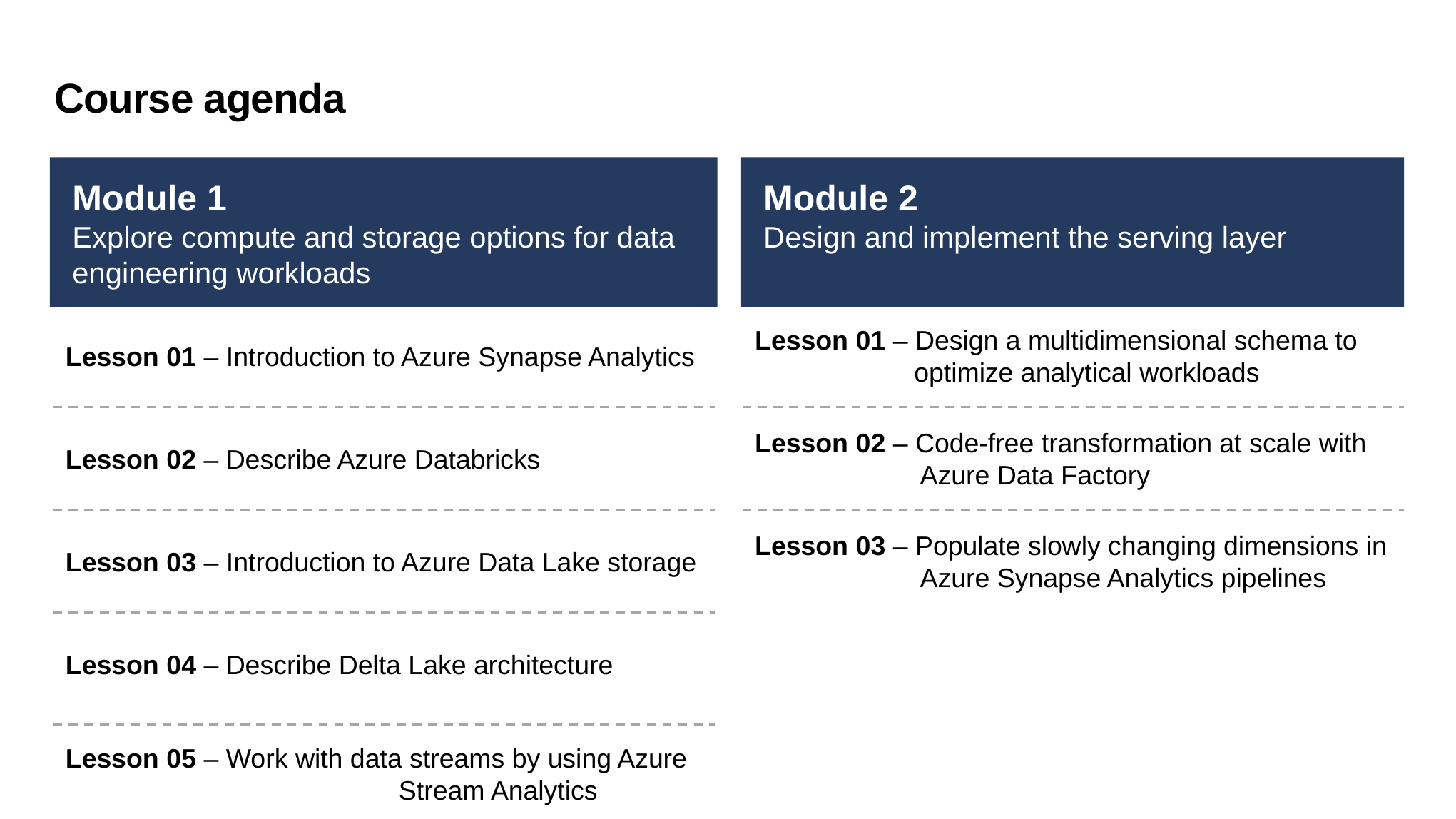

# Course agenda
Module 1
Explore compute and storage options for data engineering workloads
Module 2
Design and implement the serving layer

Lesson 01 – Introduction to Azure Synapse Analytics
Lesson 01 – Design a multidimensional schema to 			       optimize analytical workloads
Lesson 02 – Describe Azure Databricks
Lesson 02 – Code-free transformation at scale with 			        Azure Data Factory
Lesson 03 – Introduction to Azure Data Lake storage
Lesson 03 – Populate slowly changing dimensions in 			        Azure Synapse Analytics pipelines
Lesson 04 – Describe Delta Lake architecture
Lesson 05 – Work with data streams by using Azure 		       Stream Analytics